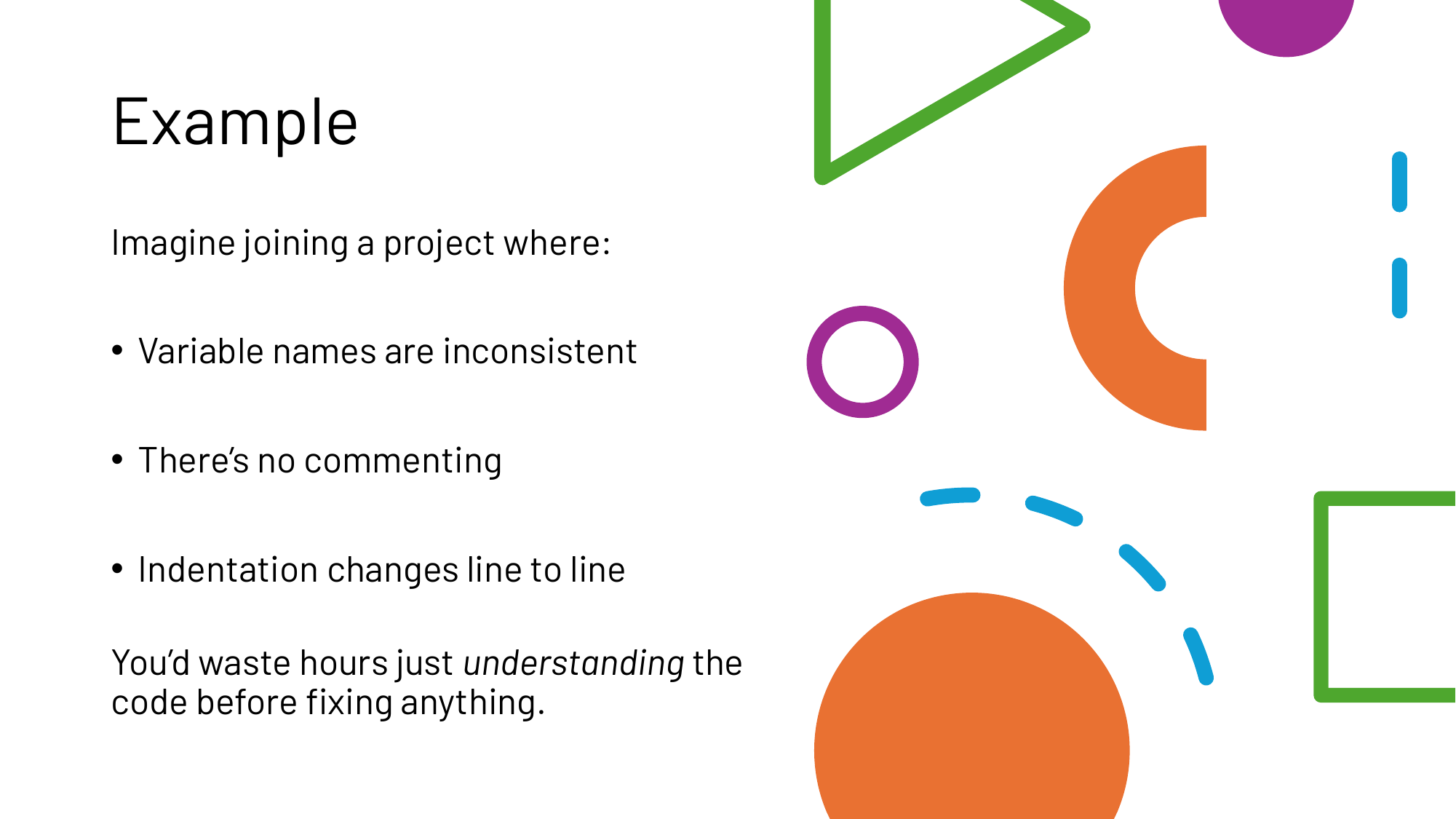

# Example

Imagine joining a project where:

Variable names are inconsistent

There’s no commenting

Indentation changes line to line
You’d waste hours just understanding the code before fixing anything.